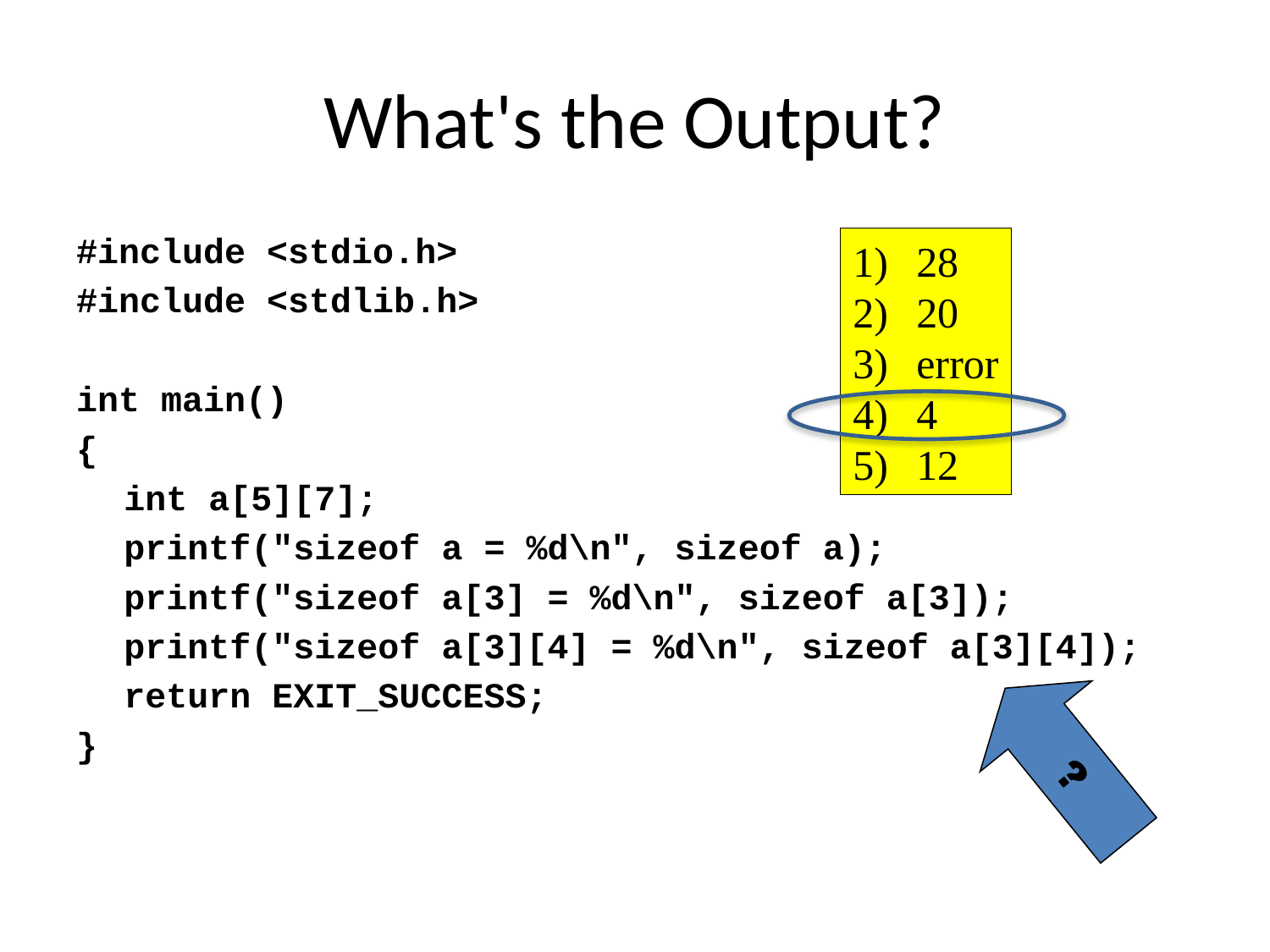

# What's the Output?
#include <stdio.h>
#include <stdlib.h>

int main()
{
	int a[5][7];
	printf("sizeof a = %d\n", sizeof a);
	printf("sizeof a[3] = %d\n", sizeof a[3]);
	printf("sizeof a[3][4] = %d\n", sizeof a[3][4]);
	return EXIT_SUCCESS;
}
28
20
error
4
12

?